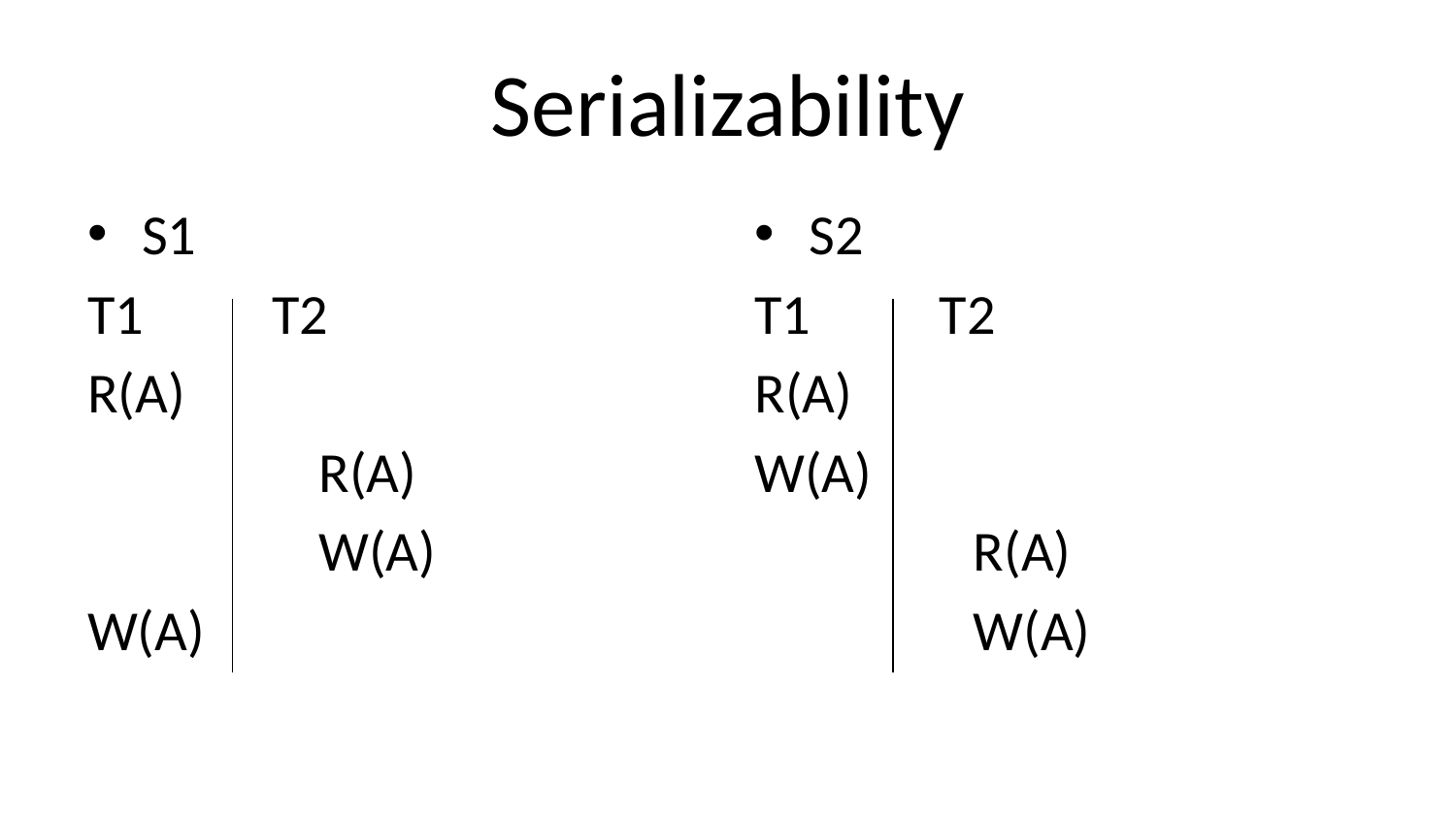

# Serializability
S1
T1          T2
R(A)
                  R(A)
                  W(A)
W(A)

S2
T1          T2
R(A)
W(A)
                 R(A)
                 W(A)